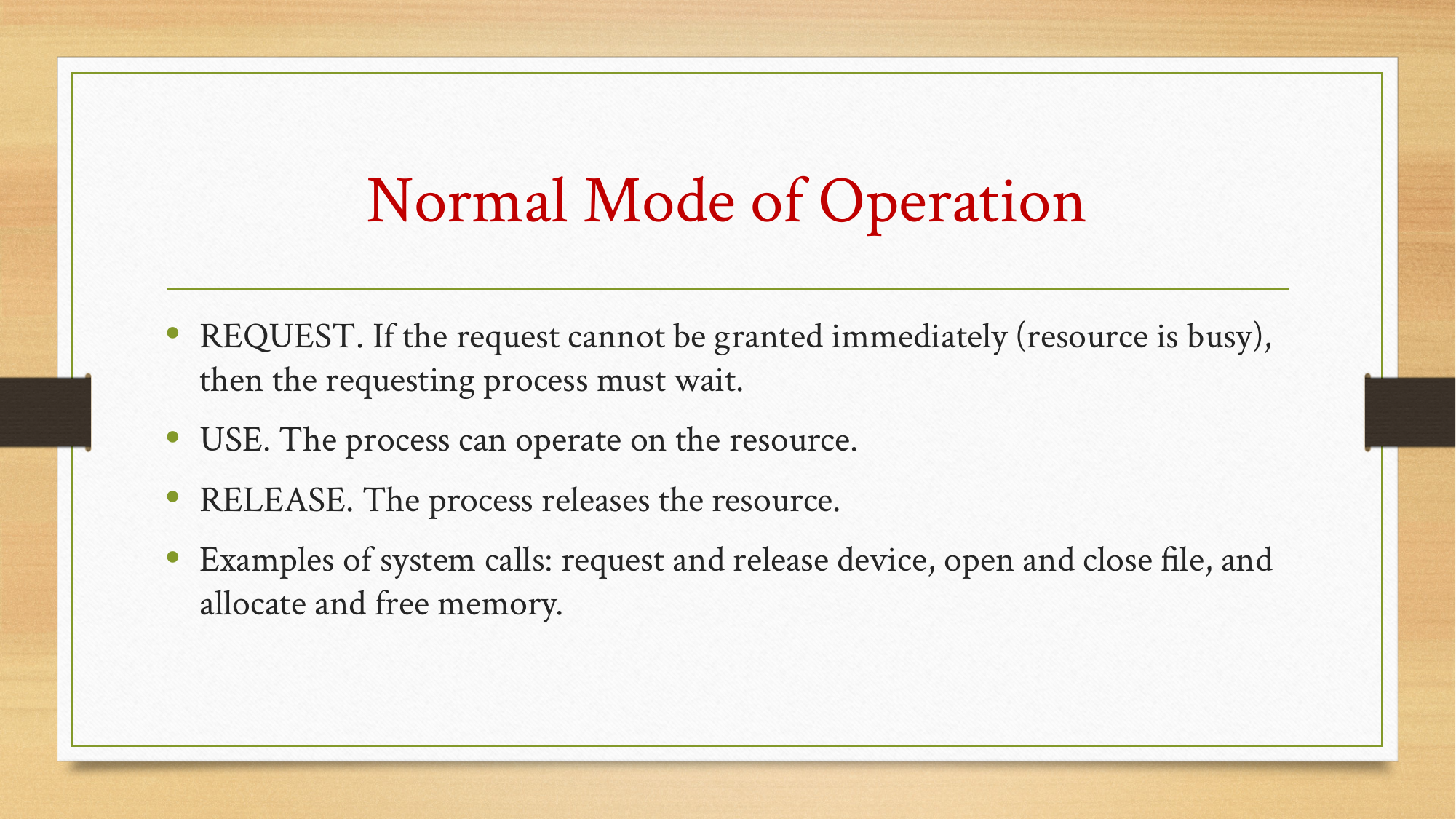

# Normal Mode of Operation
REQUEST. If the request cannot be granted immediately (resource is busy), then the requesting process must wait.
USE. The process can operate on the resource.
RELEASE. The process releases the resource.
Examples of system calls: request and release device, open and close file, and allocate and free memory.